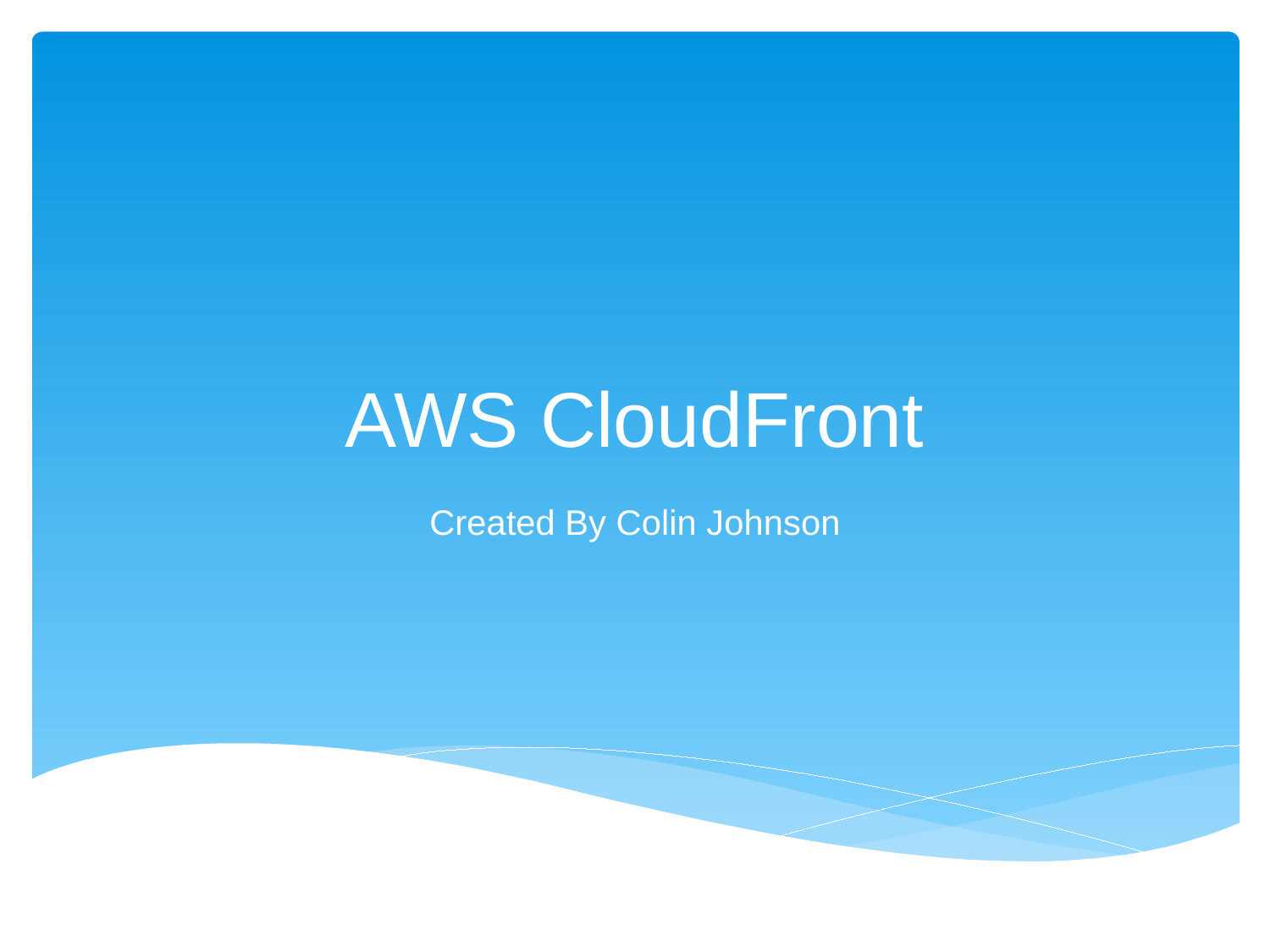

# AWS CloudFront
Created By Colin Johnson